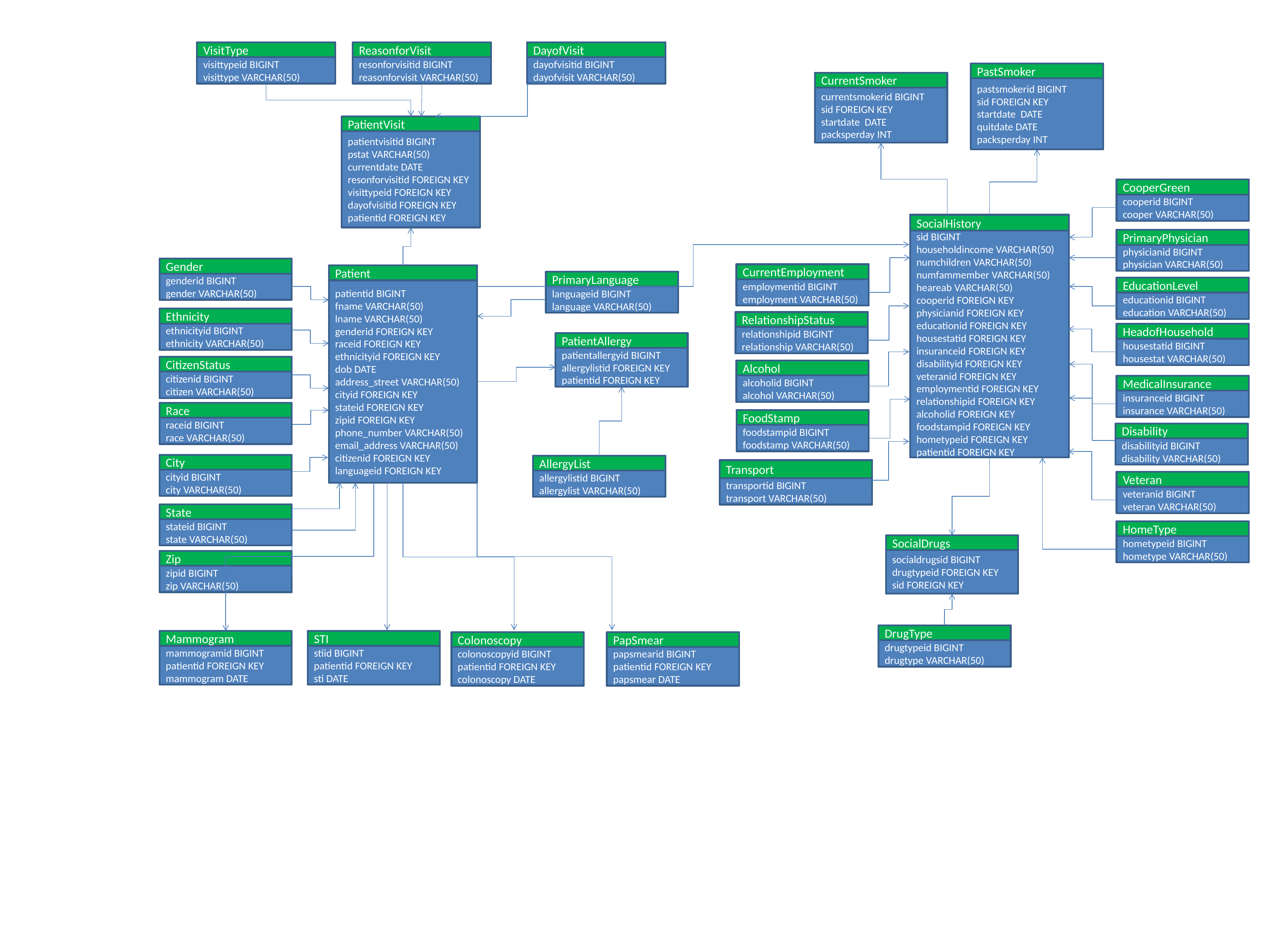

VisitType
visittypeid BIGINT
visittype VARCHAR(50)
ReasonforVisit
resonforvisitid BIGINT
reasonforvisit VARCHAR(50)
DayofVisit
dayofvisitid BIGINT
dayofvisit VARCHAR(50)
PastSmoker
pastsmokerid BIGINT
sid FOREIGN KEY
startdate  DATE
quitdate DATE
packsperday INT
CurrentSmoker
currentsmokerid BIGINT
sid FOREIGN KEY
startdate  DATE
packsperday INT
PatientVisit
patientvisitid BIGINT
pstat VARCHAR(50)
currentdate DATE
resonforvisitid FOREIGN KEY
visittypeid FOREIGN KEY
dayofvisitid FOREIGN KEY
patientid FOREIGN KEY
CooperGreen
cooperid BIGINT
cooper VARCHAR(50)
SocialHistory
sid BIGINT
householdincome VARCHAR(50)
numchildren VARCHAR(50)
numfammember VARCHAR(50)
heareab VARCHAR(50)
cooperid FOREIGN KEY
physicianid FOREIGN KEY
educationid FOREIGN KEY
housestatid FOREIGN KEY
insuranceid FOREIGN KEY
disabilityid FOREIGN KEY
veteranid FOREIGN KEY
employmentid FOREIGN KEY
relationshipid FOREIGN KEY
alcoholid FOREIGN KEY
foodstampid FOREIGN KEY
hometypeid FOREIGN KEY
patientid FOREIGN KEY
PrimaryPhysician
physicianid BIGINT
physician VARCHAR(50)
Gender
genderid BIGINT
gender VARCHAR(50)
CurrentEmployment
employmentid BIGINT
employment VARCHAR(50)
Patient
patientid BIGINT
fname VARCHAR(50)
lname VARCHAR(50)
genderid FOREIGN KEY
raceid FOREIGN KEY
ethnicityid FOREIGN KEY
dob DATE
address_street VARCHAR(50)
cityid FOREIGN KEY
stateid FOREIGN KEY
zipid FOREIGN KEY
phone_number VARCHAR(50)
email_address VARCHAR(50)
citizenid FOREIGN KEY
languageid FOREIGN KEY
PrimaryLanguage
languageid BIGINT
language VARCHAR(50)
EducationLevel
educationid BIGINT
education VARCHAR(50)
Ethnicity
ethnicityid BIGINT
ethnicity VARCHAR(50)
RelationshipStatus
relationshipid BIGINT
relationship VARCHAR(50)
HeadofHousehold
housestatid BIGINT
housestat VARCHAR(50)
PatientAllergy
patientallergyid BIGINT
allergylistid FOREIGN KEY
patientid FOREIGN KEY
CitizenStatus
citizenid BIGINT
citizen VARCHAR(50)
Alcohol
alcoholid BIGINT
alcohol VARCHAR(50)
MedicalInsurance
insuranceid BIGINT
insurance VARCHAR(50)
Race
raceid BIGINT
race VARCHAR(50)
FoodStamp
foodstampid BIGINT
foodstamp VARCHAR(50)
Disability
disabilityid BIGINT
disability VARCHAR(50)
City
cityid BIGINT
city VARCHAR(50)
AllergyList
allergylistid BIGINT
allergylist VARCHAR(50)
Transport
transportid BIGINT
transport VARCHAR(50)
Veteran
veteranid BIGINT
veteran VARCHAR(50)
State
stateid BIGINT
state VARCHAR(50)
HomeType
hometypeid BIGINT
hometype VARCHAR(50)
SocialDrugs
socialdrugsid BIGINT
drugtypeid FOREIGN KEY
sid FOREIGN KEY
Zip
zipid BIGINT
zip VARCHAR(50)
DrugType
drugtypeid BIGINT
drugtype VARCHAR(50)
Mammogram
mammogramid BIGINT
patientid FOREIGN KEY
mammogram DATE
STI
stiid BIGINT
patientid FOREIGN KEY
sti DATE
Colonoscopy
colonoscopyid BIGINT
patientid FOREIGN KEY
colonoscopy DATE
PapSmear
papsmearid BIGINT
patientid FOREIGN KEY
papsmear DATE